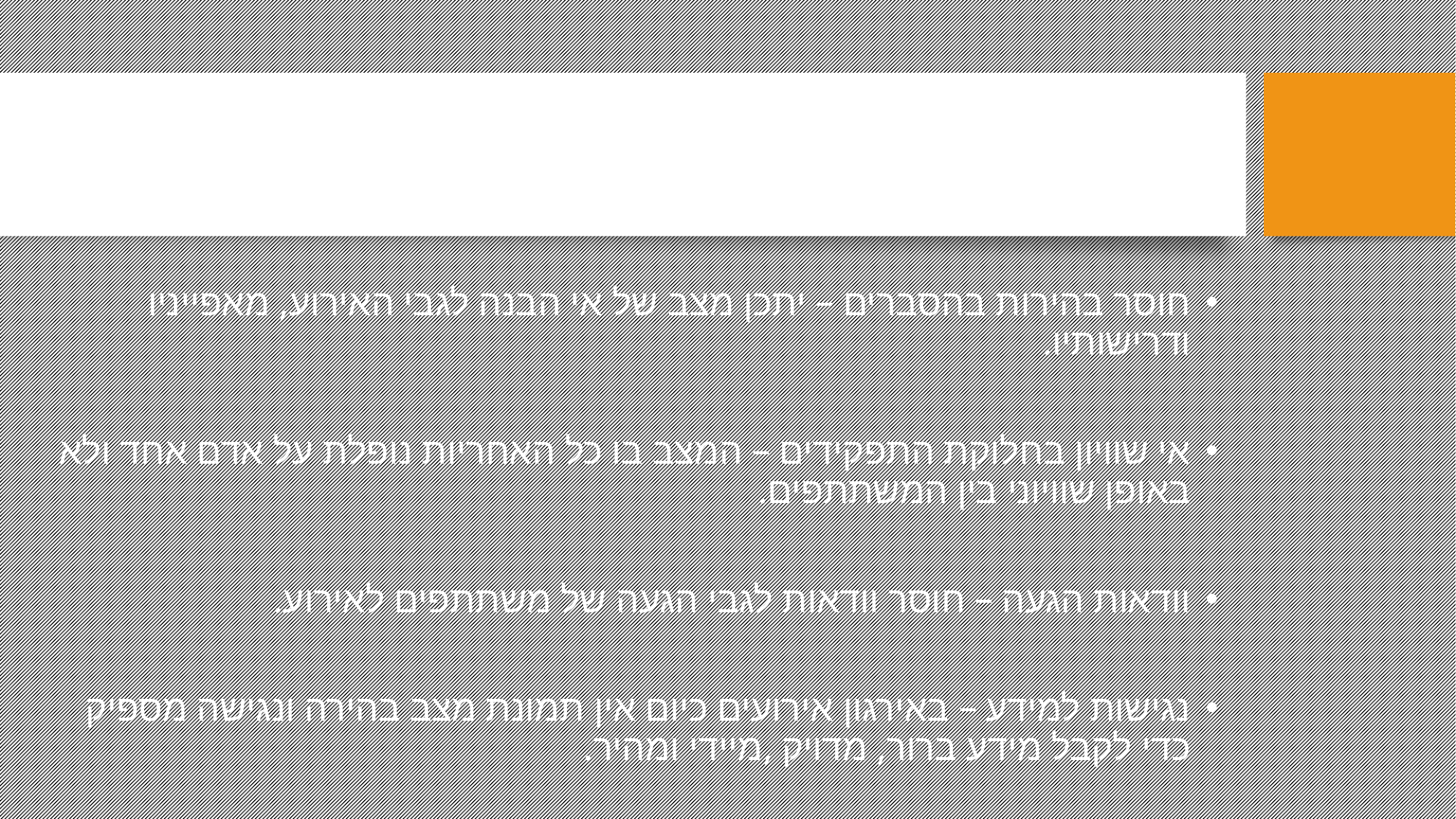

הבעיה
חוסר בהירות בהסברים – יתכן מצב של אי הבנה לגבי האירוע, מאפייניו ודרישותיו.

אי שוויון בחלוקת התפקידים – המצב בו כל האחריות נופלת על אדם אחד ולא באופן שוויוני בין המשתתפים.

וודאות הגעה – חוסר וודאות לגבי הגעה של משתתפים לאירוע.

נגישות למידע – באירגון אירועים כיום אין תמונת מצב בהירה ונגישה מספיק כדי לקבל מידע ברור, מדויק ,מיידי ומהיר.